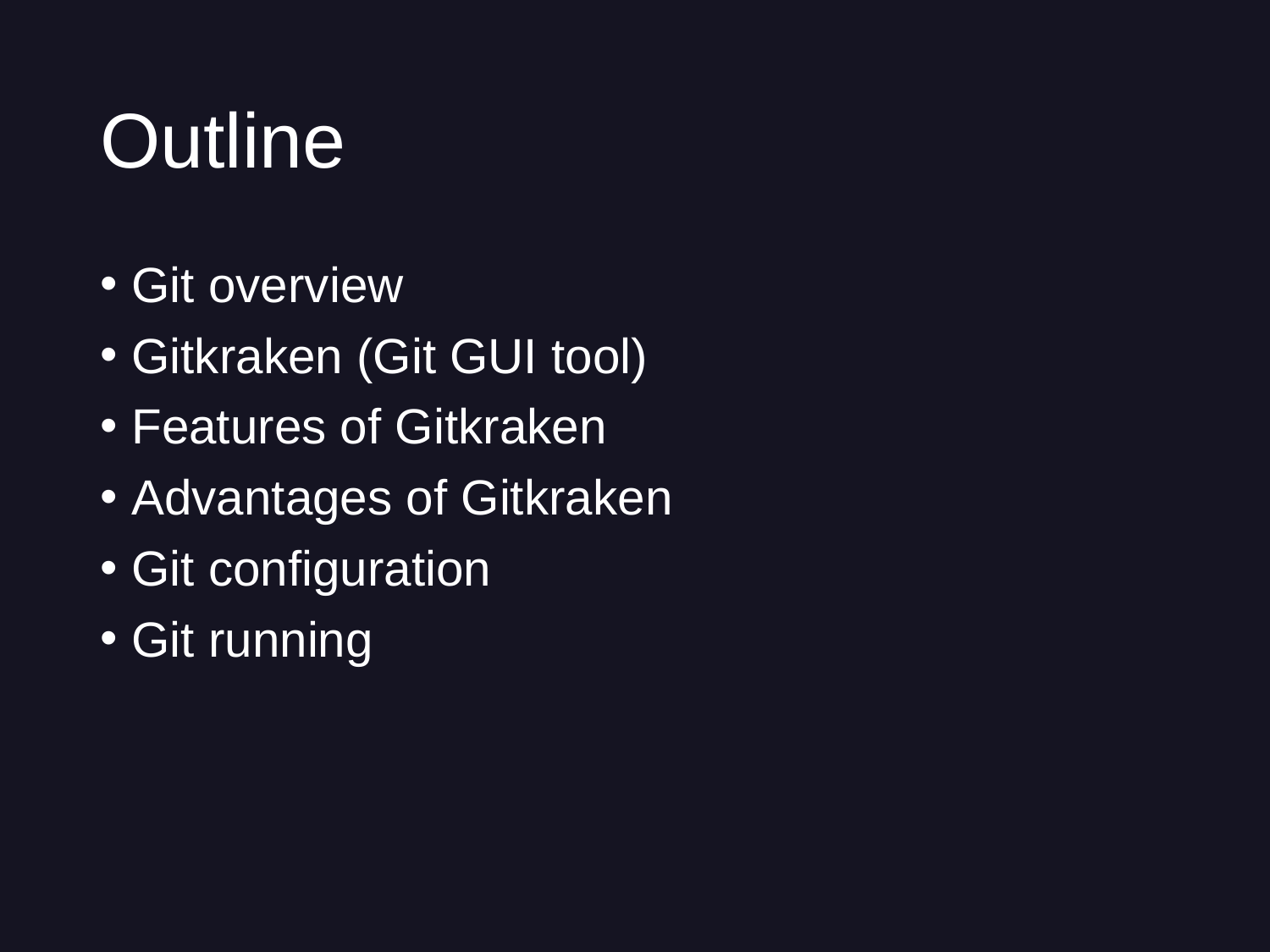

# Outline
Git overview
Gitkraken (Git GUI tool)
Features of Gitkraken
Advantages of Gitkraken
Git configuration
Git running